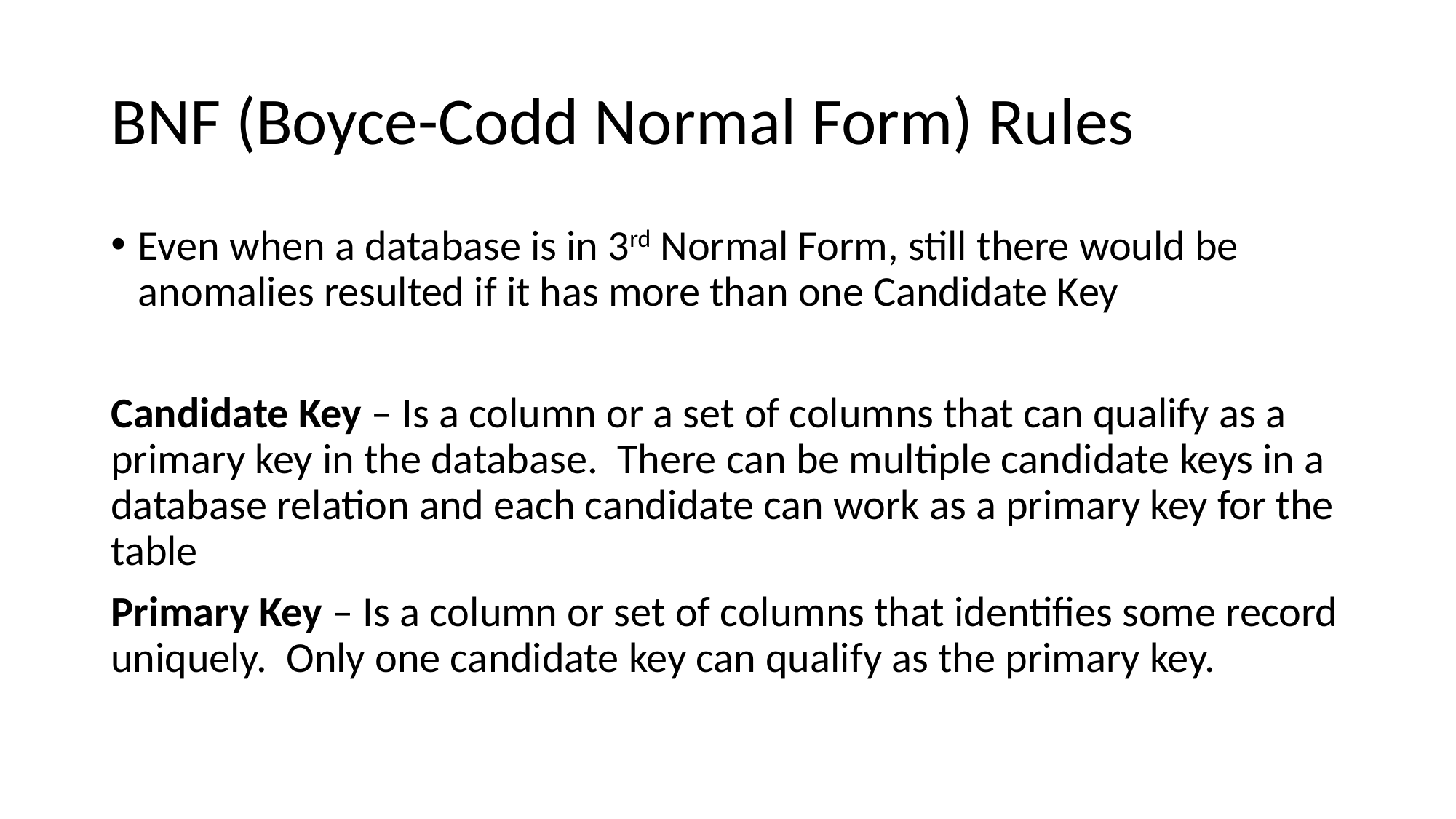

# BNF (Boyce-Codd Normal Form) Rules
Even when a database is in 3rd Normal Form, still there would be anomalies resulted if it has more than one Candidate Key

Candidate Key – Is a column or a set of columns that can qualify as a primary key in the database.  There can be multiple candidate keys in a database relation and each candidate can work as a primary key for the table
Primary Key – Is a column or set of columns that identifies some record uniquely.  Only one candidate key can qualify as the primary key.